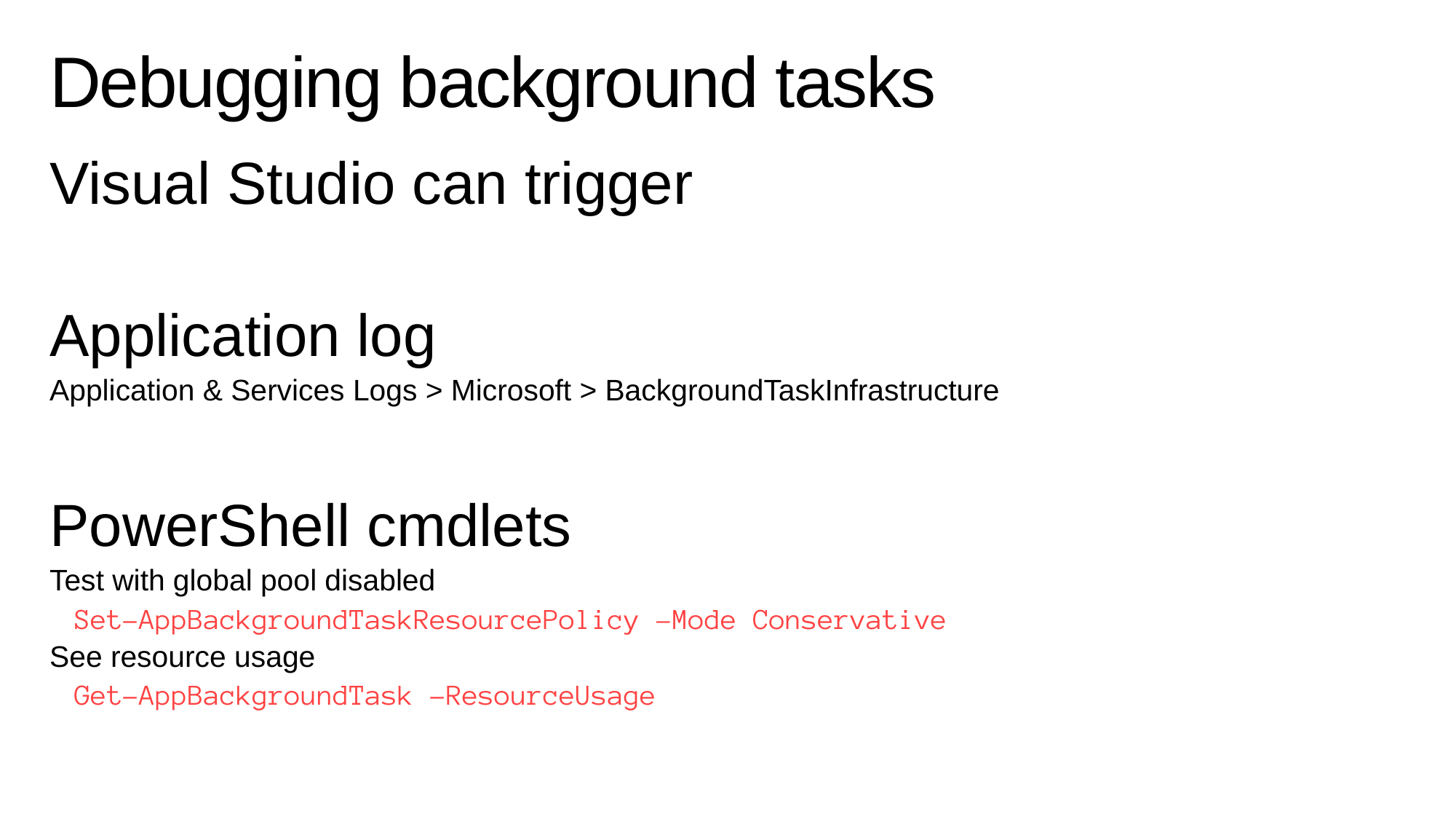

# Debugging background tasks
Visual Studio can trigger

Application log
Application & Services Logs > Microsoft > BackgroundTaskInfrastructure

PowerShell cmdlets
Test with global pool disabled
Set-AppBackgroundTaskResourcePolicy –Mode Conservative
See resource usage
Get-AppBackgroundTask -ResourceUsage